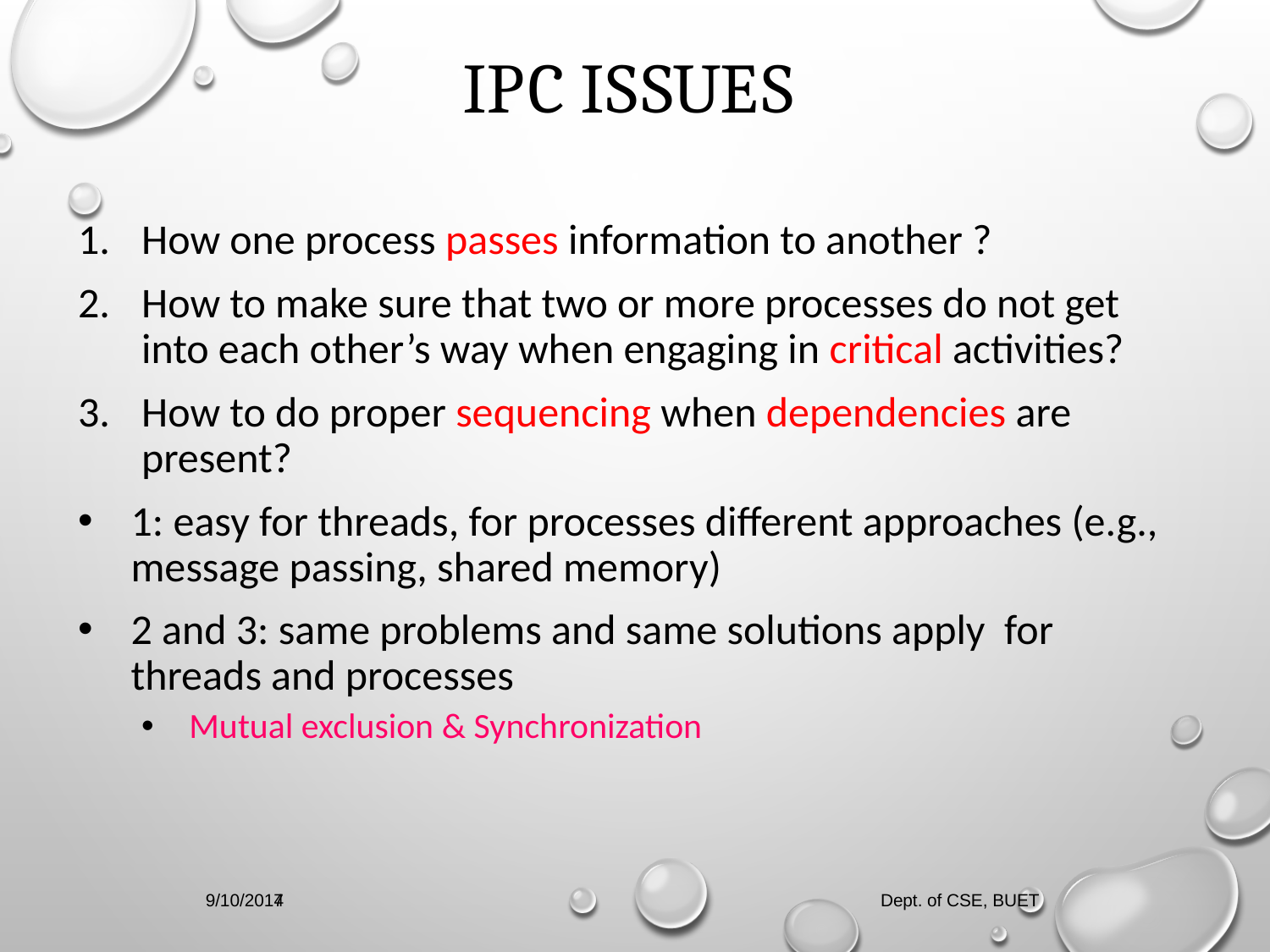

# IPC issues
How one process passes information to another ?
How to make sure that two or more processes do not get into each other’s way when engaging in critical activities?
How to do proper sequencing when dependencies are present?
1: easy for threads, for processes different approaches (e.g., message passing, shared memory)
2 and 3: same problems and same solutions apply  for threads and processes
Mutual exclusion & Synchronization
9/10/2017
4
Dept. of CSE, BUET